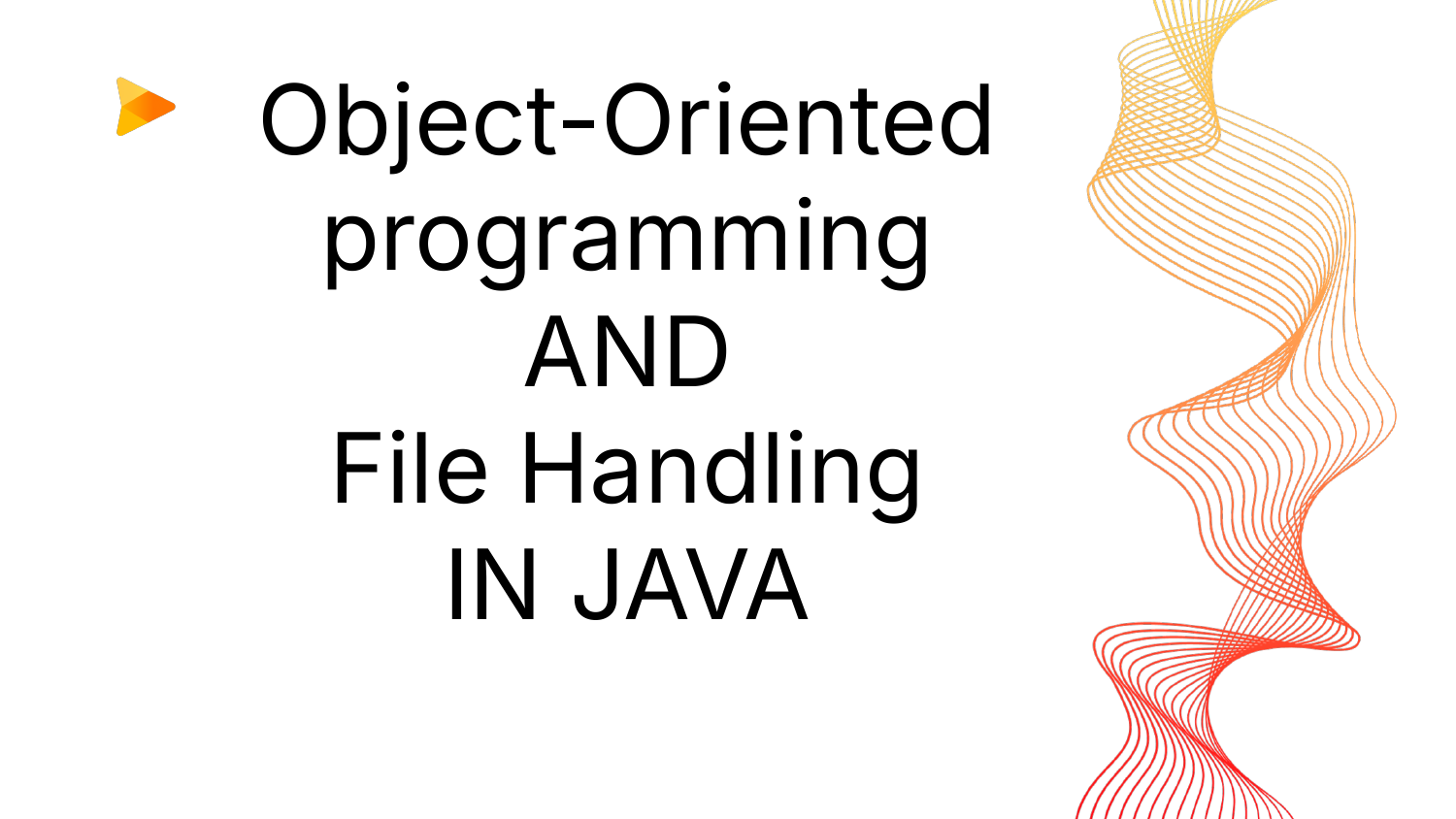

Object-Oriented programming
AND
File Handling
IN JAVA